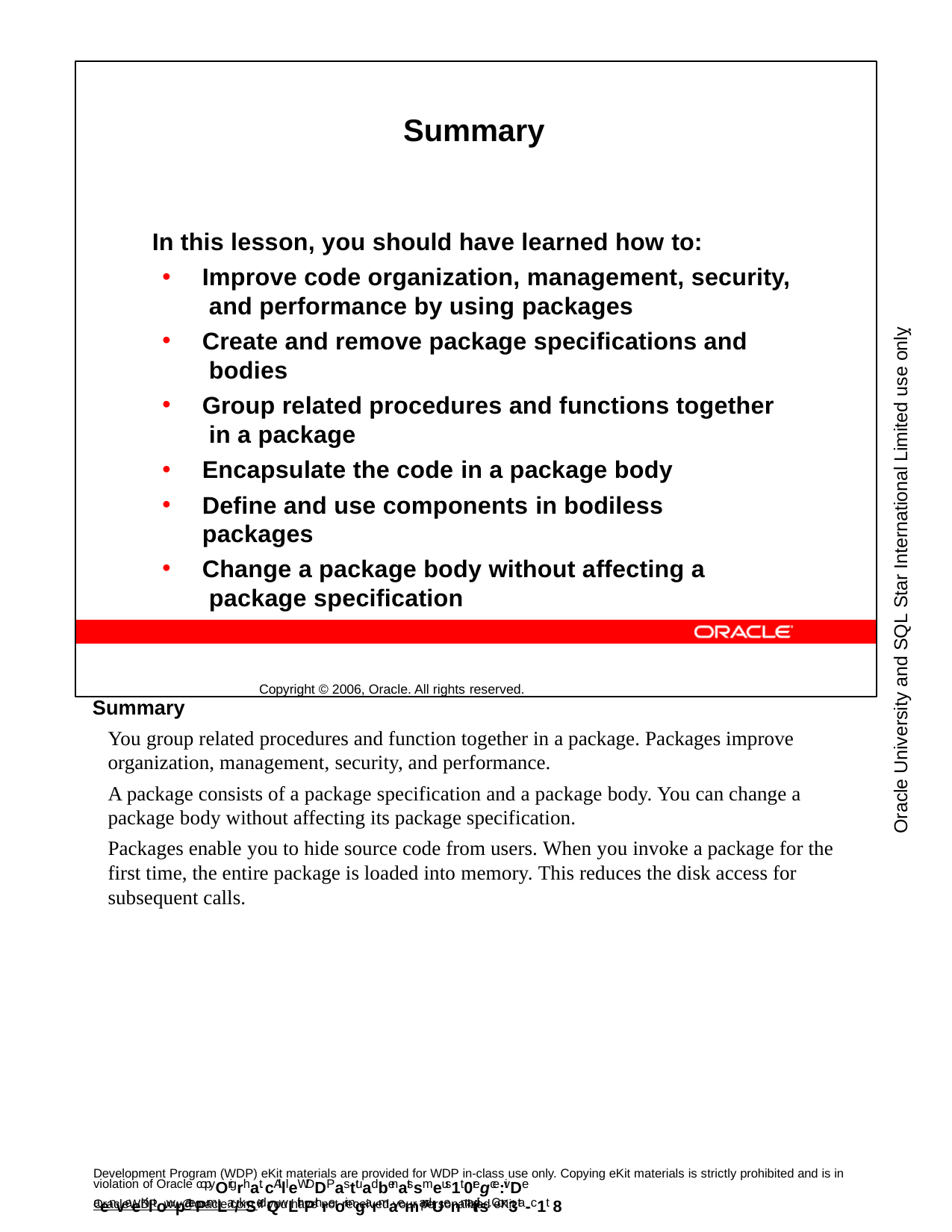

Summary

In this lesson, you should have learned how to:
Improve code organization, management, security,  and performance by using packages
Create and remove package specifications and  bodies
Group related procedures and functions together  in a package
Encapsulate the code in a package body
Define and use components in bodiless packages
Change a package body without affecting a  package specification

Copyright © 2006, Oracle. All rights reserved.

Oracle University and SQL Star International Limited use onlyฺ
Summary
You group related procedures and function together in a package. Packages improve  organization, management, security, and performance.
A package consists of a package specification and a package body. You can change a  package body without affecting its package specification.
Packages enable you to hide source code from users. When you invoke a package for the  first time, the entire package is loaded into memory. This reduces the disk access for  subsequent calls.
Development Program (WDP) eKit materials are provided for WDP in-class use only. Copying eKit materials is strictly prohibited and is in
violation of Oracle copyOrigrhat. cAllleWDDPasttuadbenatssmeus1t 0regce:ivDe aenveeKiltowpatePrmLar/kSedQwLithPthreoir ngarmaemandUenmaitils. Con3ta-c1t 8
OracleWDP_ww@oracle.com if you have not received your personalized eKit.